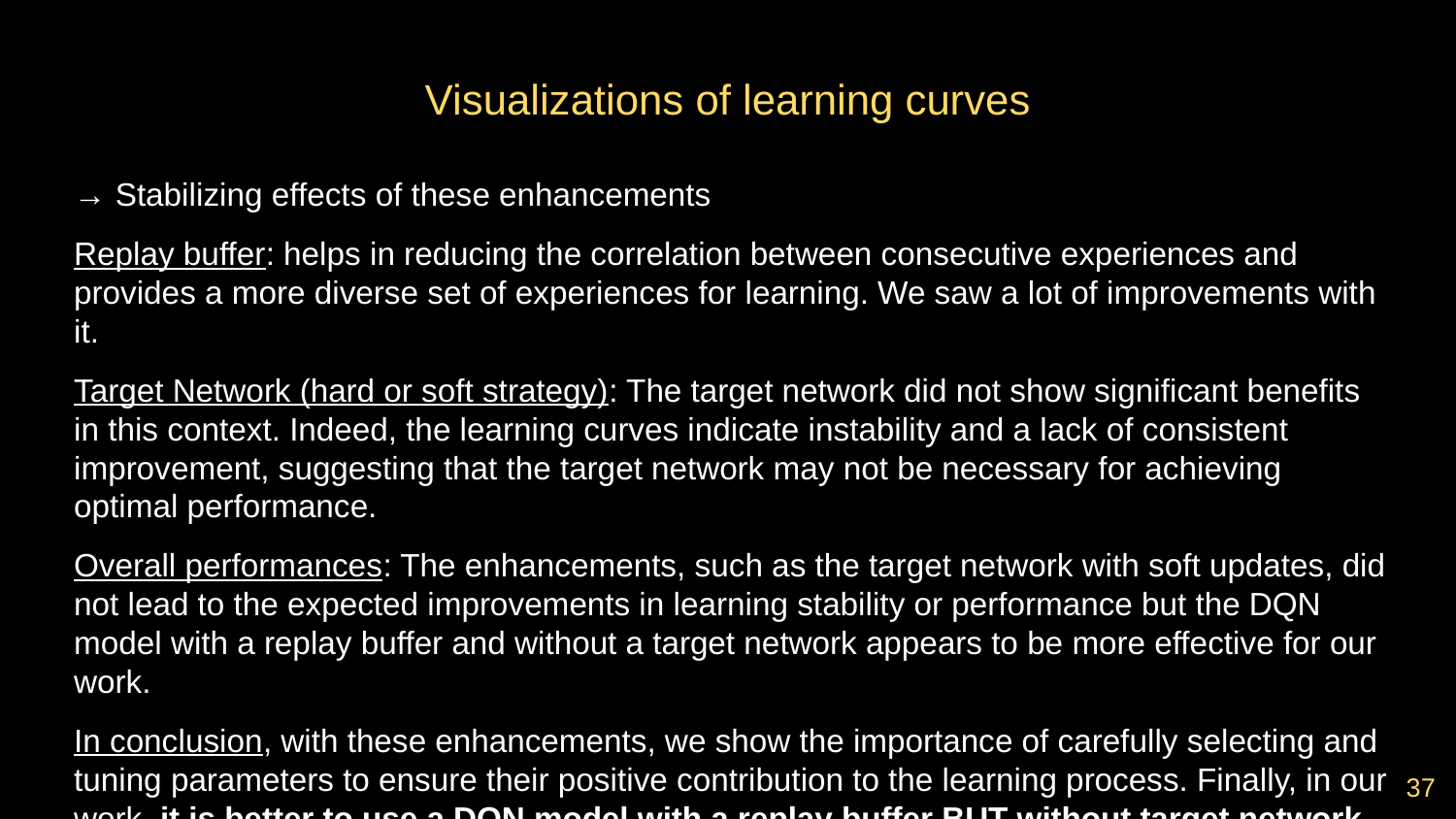

# Visualizations of learning curves
→ Stabilizing effects of these enhancements
Replay buffer: helps in reducing the correlation between consecutive experiences and provides a more diverse set of experiences for learning. We saw a lot of improvements with it.
Target Network (hard or soft strategy): The target network did not show significant benefits in this context. Indeed, the learning curves indicate instability and a lack of consistent improvement, suggesting that the target network may not be necessary for achieving optimal performance.
Overall performances: The enhancements, such as the target network with soft updates, did not lead to the expected improvements in learning stability or performance but the DQN model with a replay buffer and without a target network appears to be more effective for our work.
In conclusion, with these enhancements, we show the importance of carefully selecting and tuning parameters to ensure their positive contribution to the learning process. Finally, in our work, it is better to use a DQN model with a replay buffer BUT without target network and its updating strategies that may cause instability in learning.
37